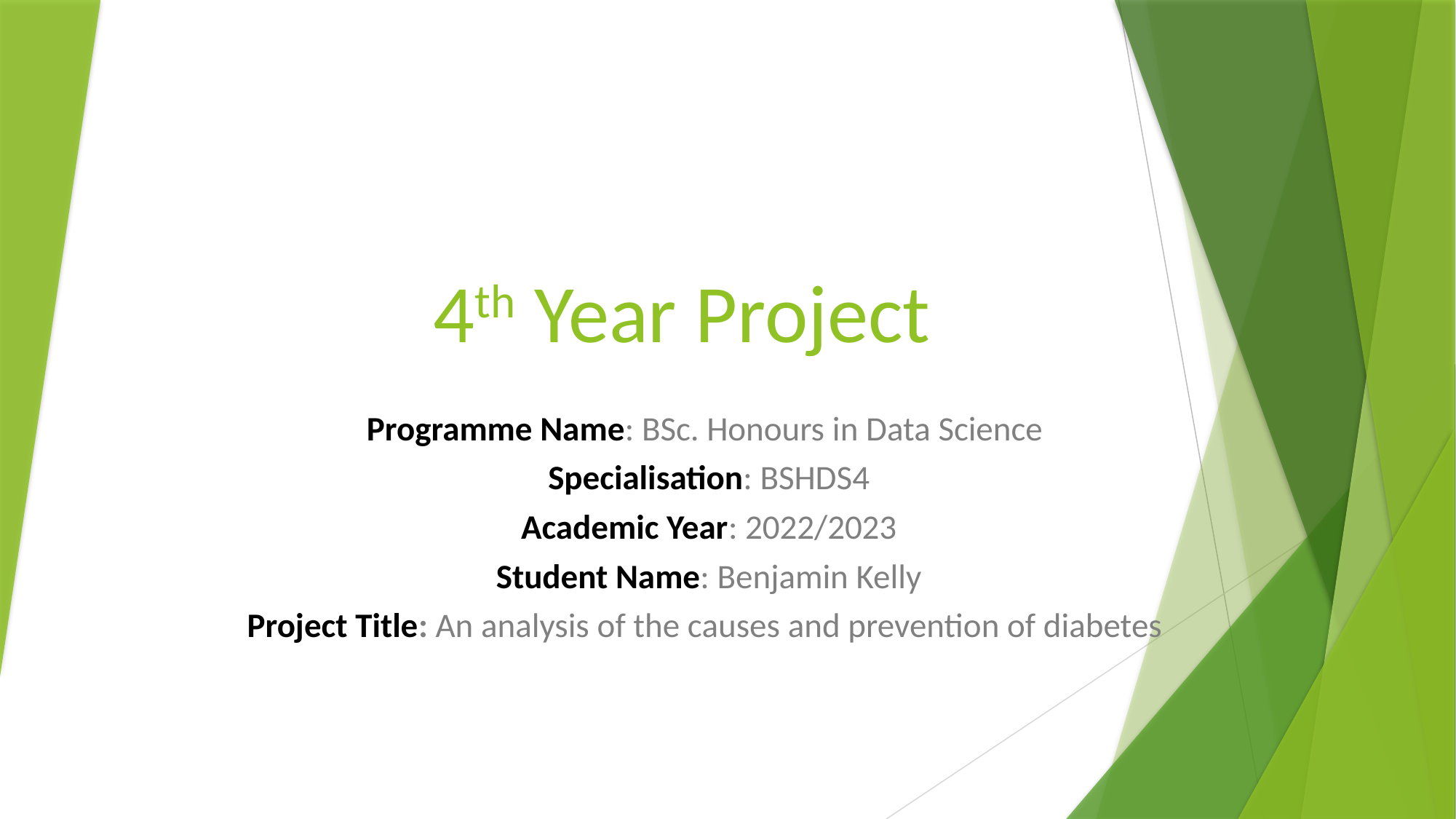

# 4th Year Project
Programme Name: BSc. Honours in Data Science
Specialisation: BSHDS4
Academic Year: 2022/2023
Student Name: Benjamin Kelly
Project Title: An analysis of the causes and prevention of diabetes